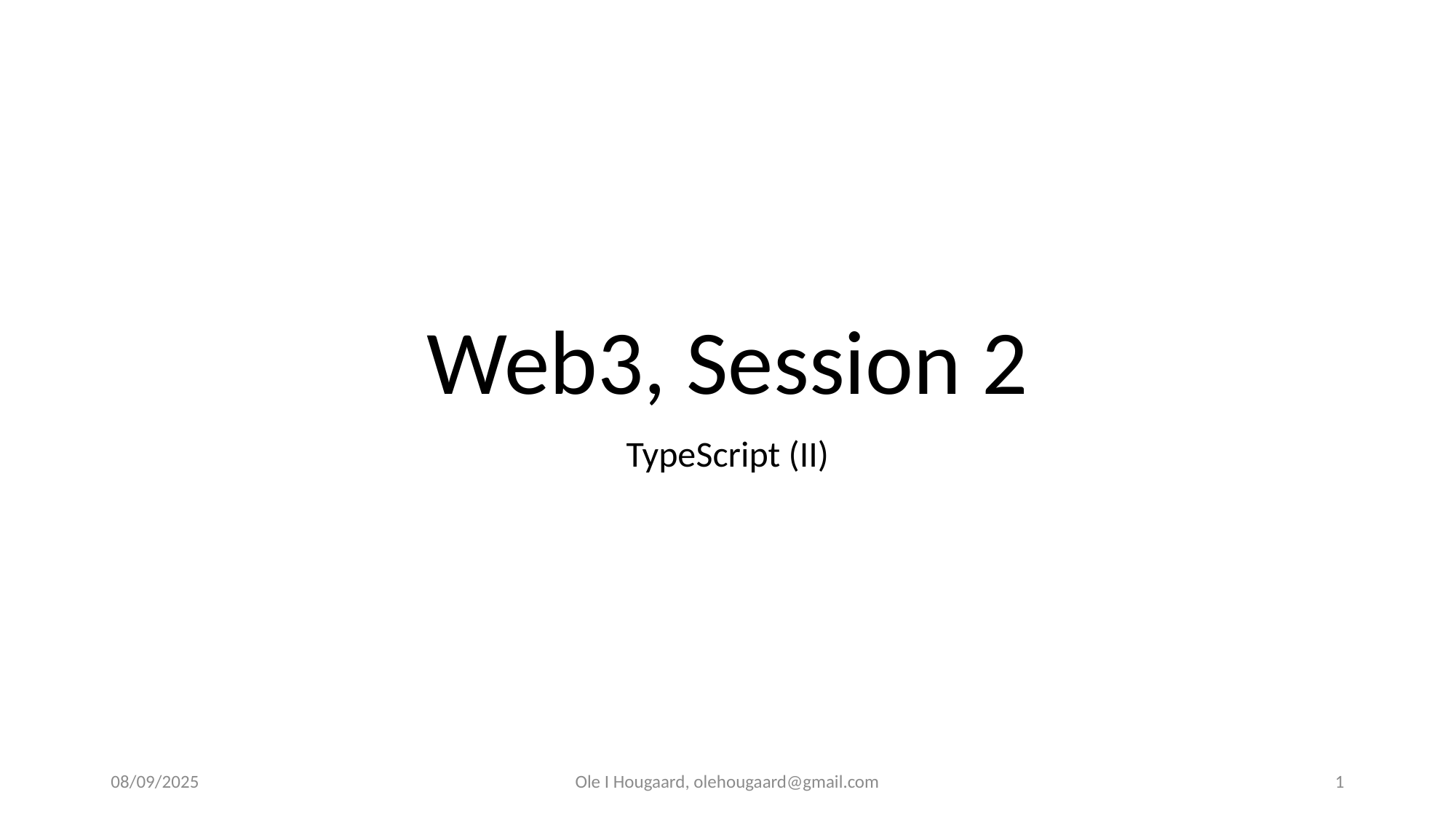

# Web3, Session 2
TypeScript (II)
08/09/2025
Ole I Hougaard, olehougaard@gmail.com
1